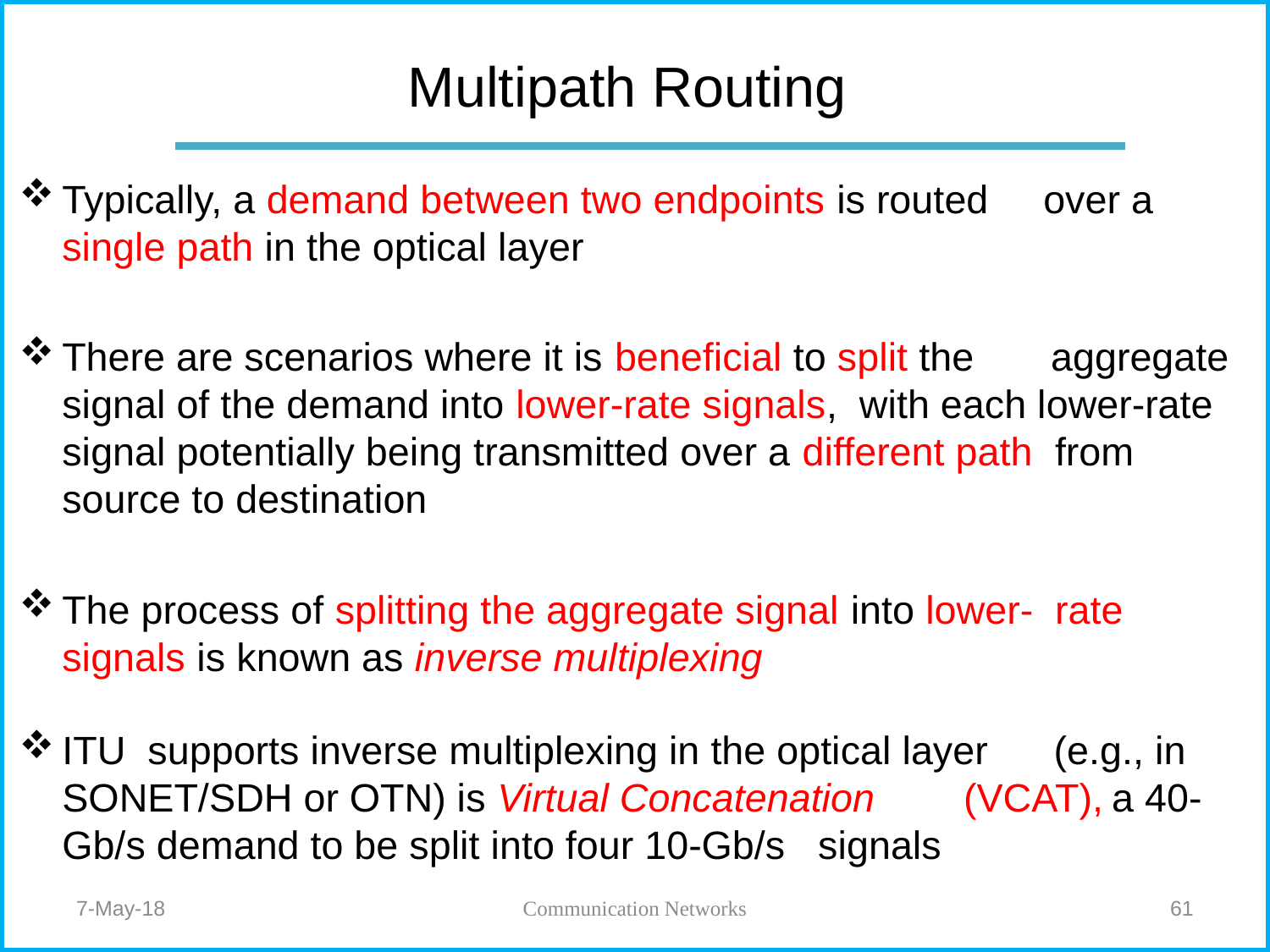

# Multipath Routing
Typically, a demand between two endpoints is routed     over a single path in the optical layer

There are scenarios where it is beneficial to split the       aggregate signal of the demand into lower-rate signals,  with each lower-rate signal potentially being transmitted over a different path  from source to destination

The process of splitting the aggregate signal into lower-  rate signals is known as inverse multiplexing

ITU  supports inverse multiplexing in the optical layer      (e.g., in SONET/SDH or OTN) is Virtual Concatenation        (VCAT), a 40-Gb/s demand to be split into four 10-Gb/s   signals
7-May-18
Communication Networks
61